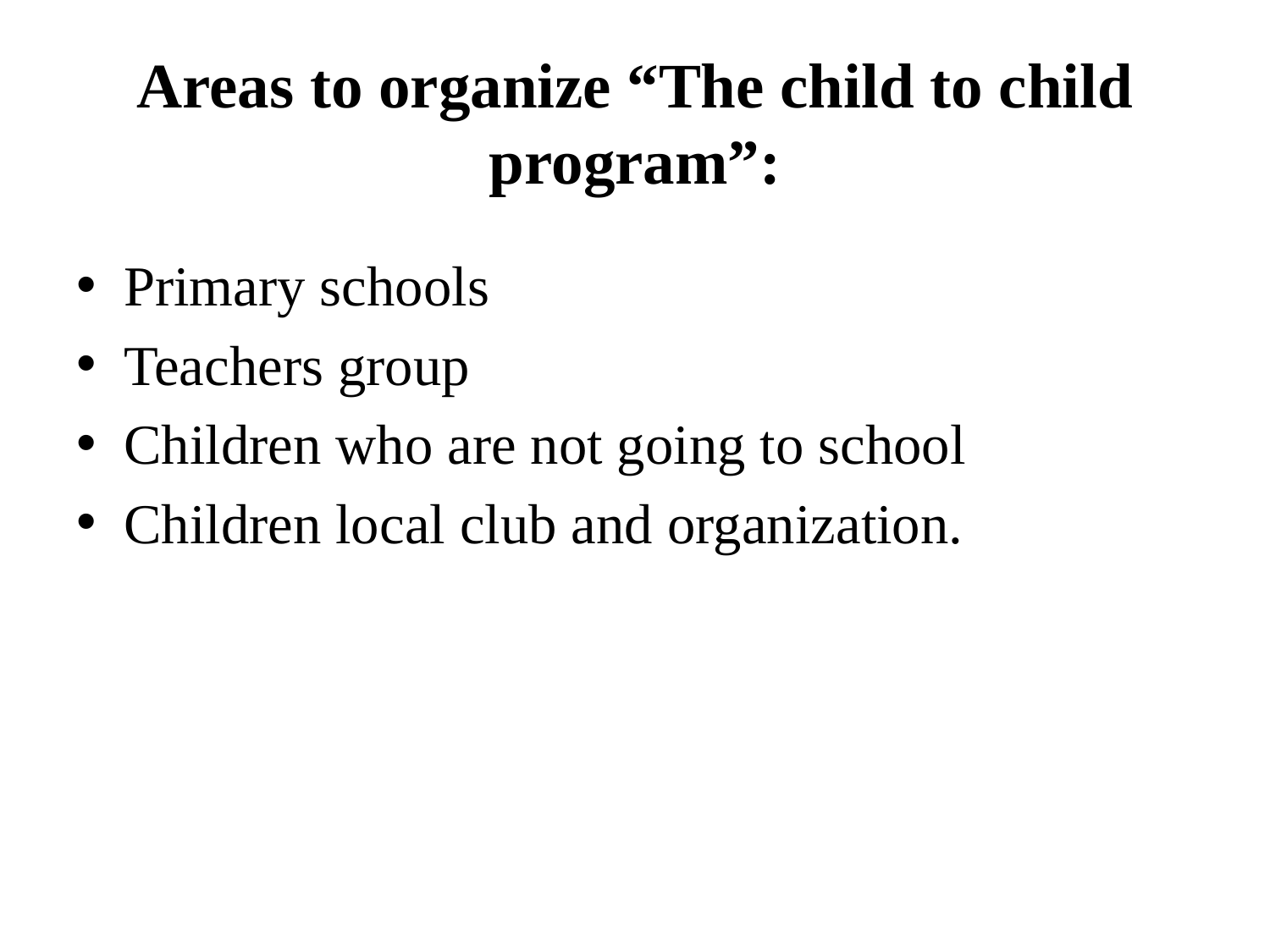

# Areas to organize “The child to child program”:
Primary schools
Teachers group
Children who are not going to school
Children local club and organization.